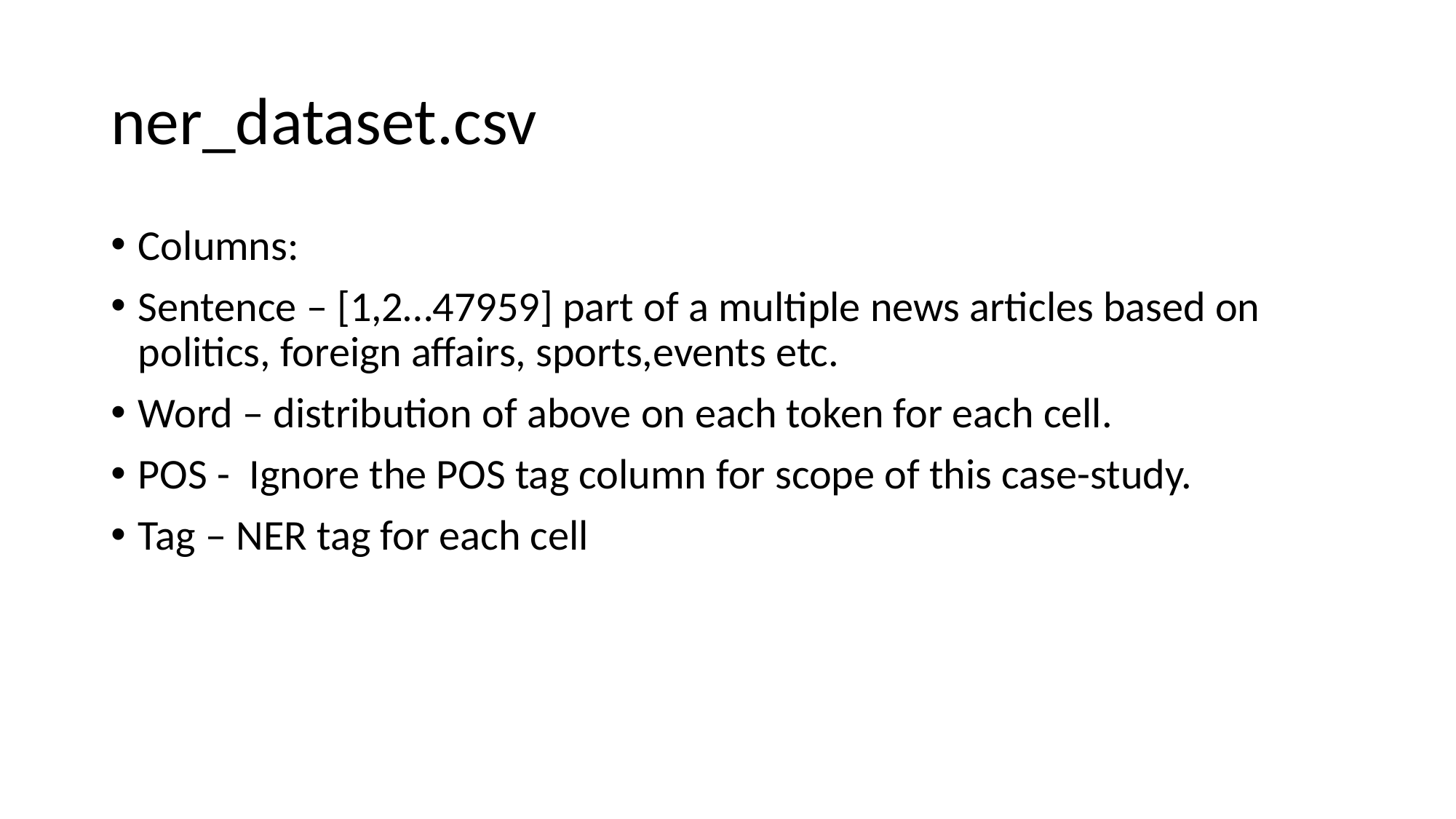

# ner_dataset.csv
Columns:
Sentence – [1,2…47959] part of a multiple news articles based on politics, foreign affairs, sports,events etc.
Word – distribution of above on each token for each cell.
POS -  Ignore the POS tag column for scope of this case-study.
Tag – NER tag for each cell